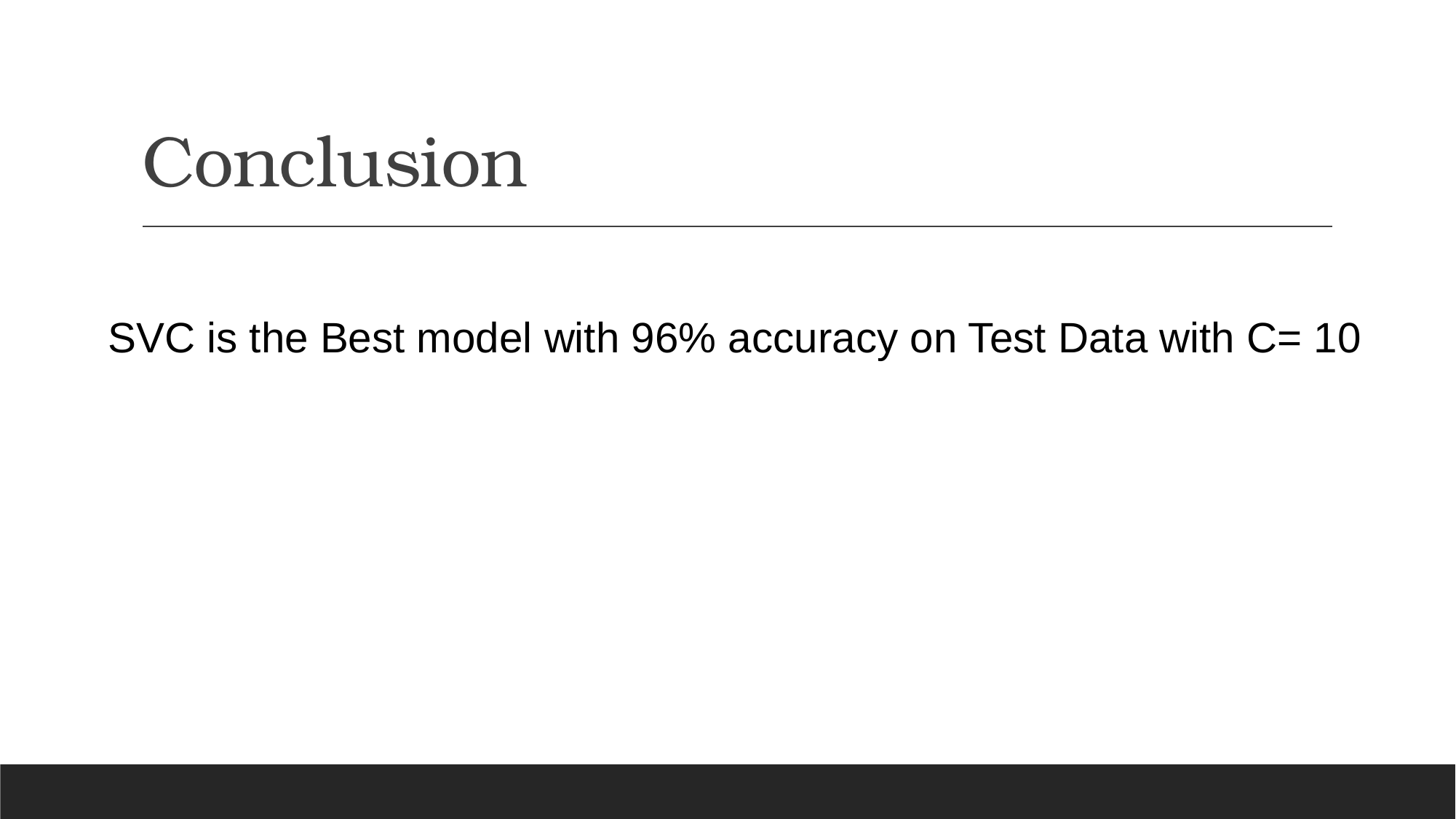

# Conclusion
SVC is the Best model with 96% accuracy on Test Data with C= 10